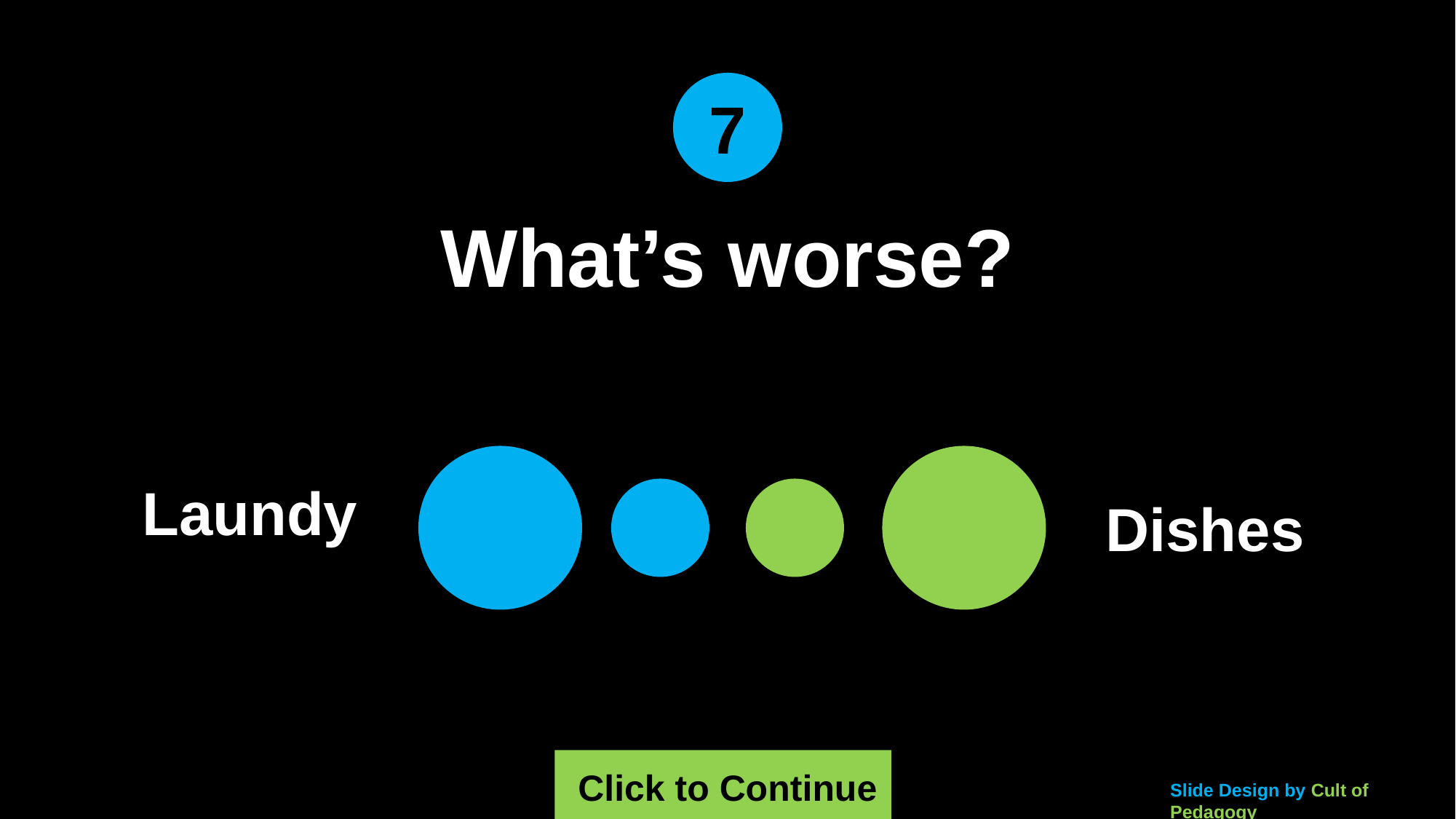

7
What’s worse?

Laundy

Dishes

Click to Continue